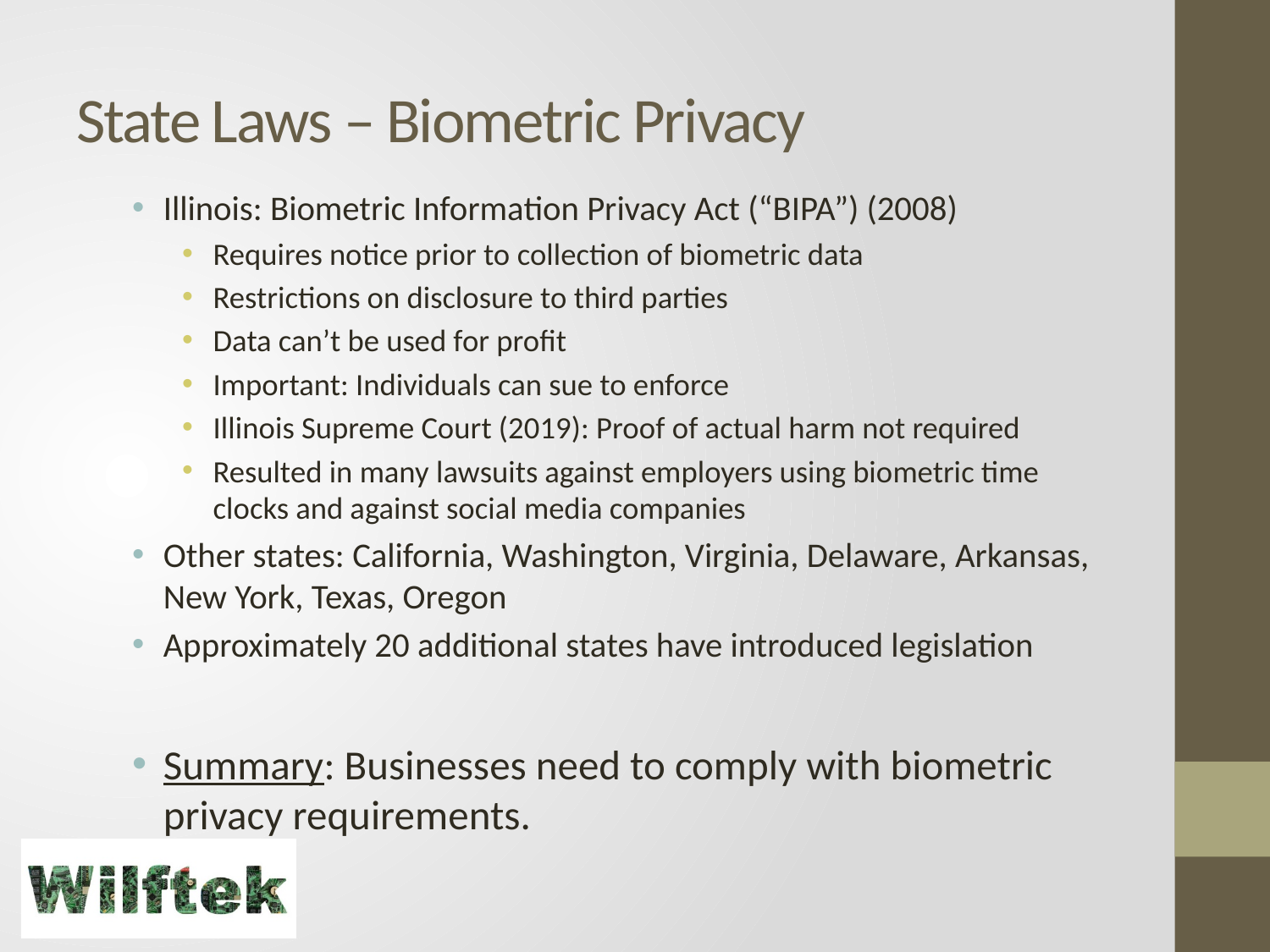

# State Laws – Biometric Privacy
Illinois: Biometric Information Privacy Act (“BIPA”) (2008)
Requires notice prior to collection of biometric data
Restrictions on disclosure to third parties
Data can’t be used for profit
Important: Individuals can sue to enforce
Illinois Supreme Court (2019): Proof of actual harm not required
Resulted in many lawsuits against employers using biometric time clocks and against social media companies
Other states: California, Washington, Virginia, Delaware, Arkansas, New York, Texas, Oregon
Approximately 20 additional states have introduced legislation

Summary: Businesses need to comply with biometric privacy requirements.